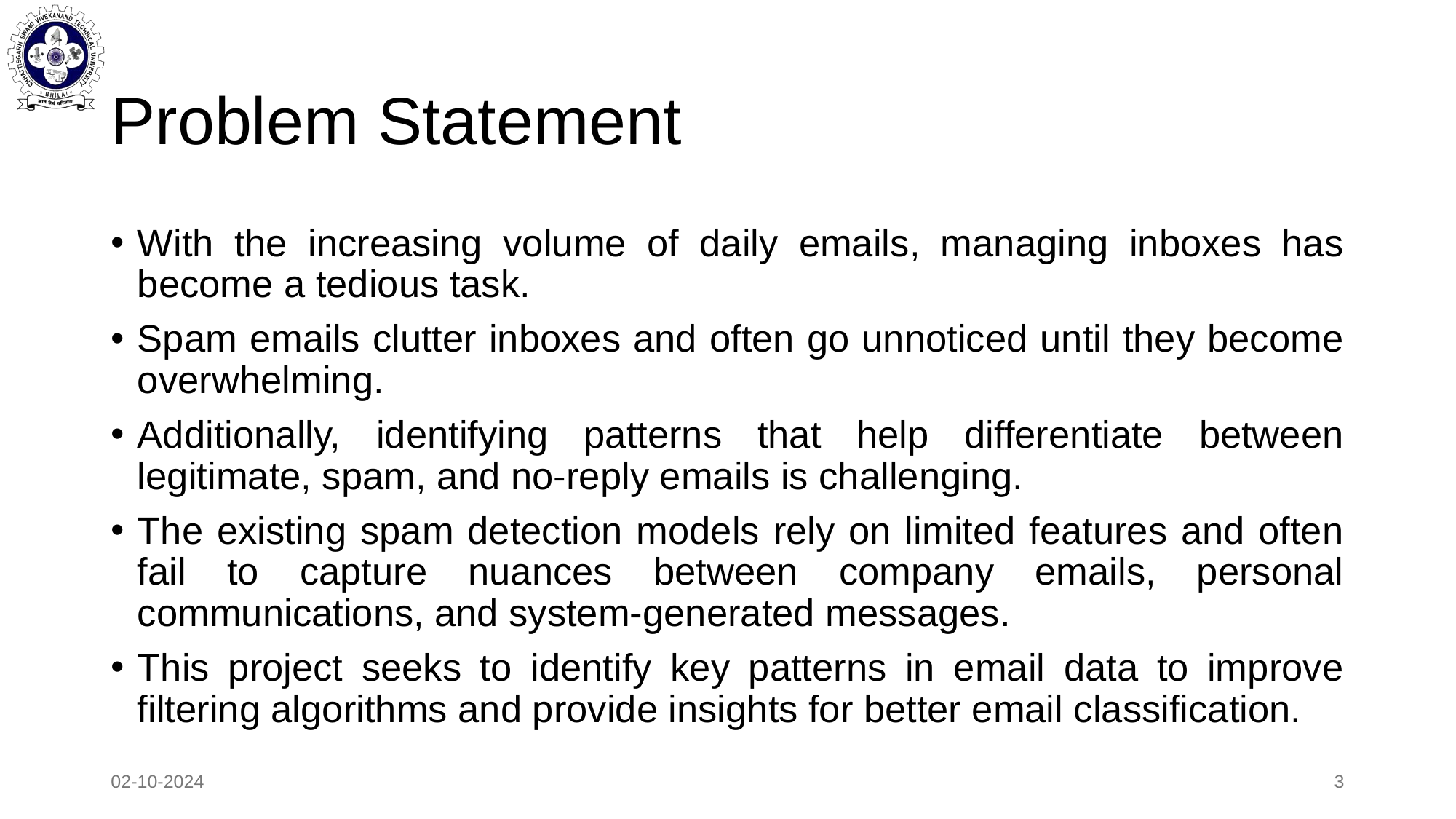

# Problem Statement
With the increasing volume of daily emails, managing inboxes has become a tedious task.
Spam emails clutter inboxes and often go unnoticed until they become overwhelming.
Additionally, identifying patterns that help differentiate between legitimate, spam, and no-reply emails is challenging.
The existing spam detection models rely on limited features and often fail to capture nuances between company emails, personal communications, and system-generated messages.
This project seeks to identify key patterns in email data to improve filtering algorithms and provide insights for better email classification.
02-10-2024
3